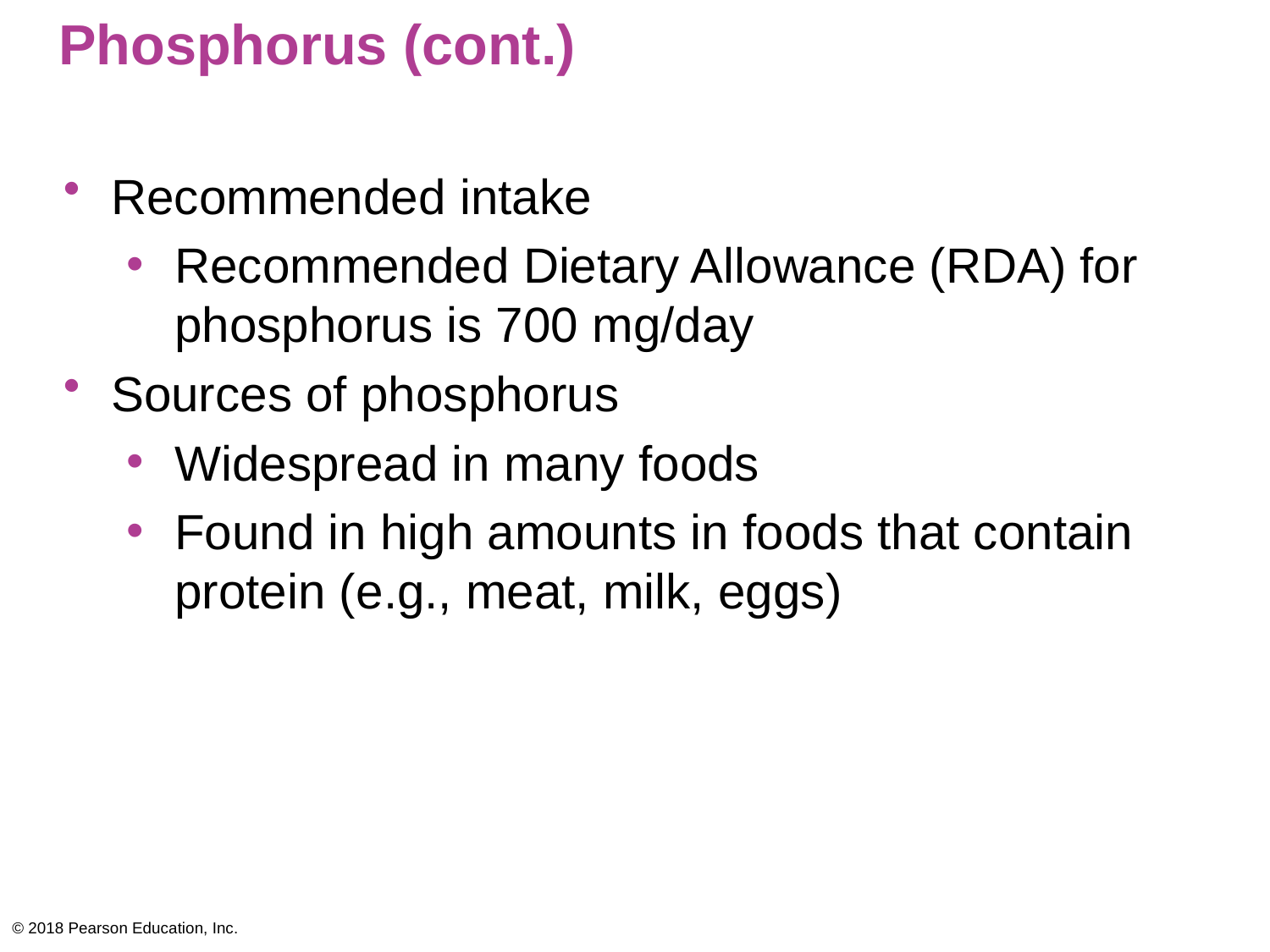

# Phosphorus (cont.)
Recommended intake
Recommended Dietary Allowance (RDA) for phosphorus is 700 mg/day
Sources of phosphorus
Widespread in many foods
Found in high amounts in foods that contain protein (e.g., meat, milk, eggs)
© 2018 Pearson Education, Inc.